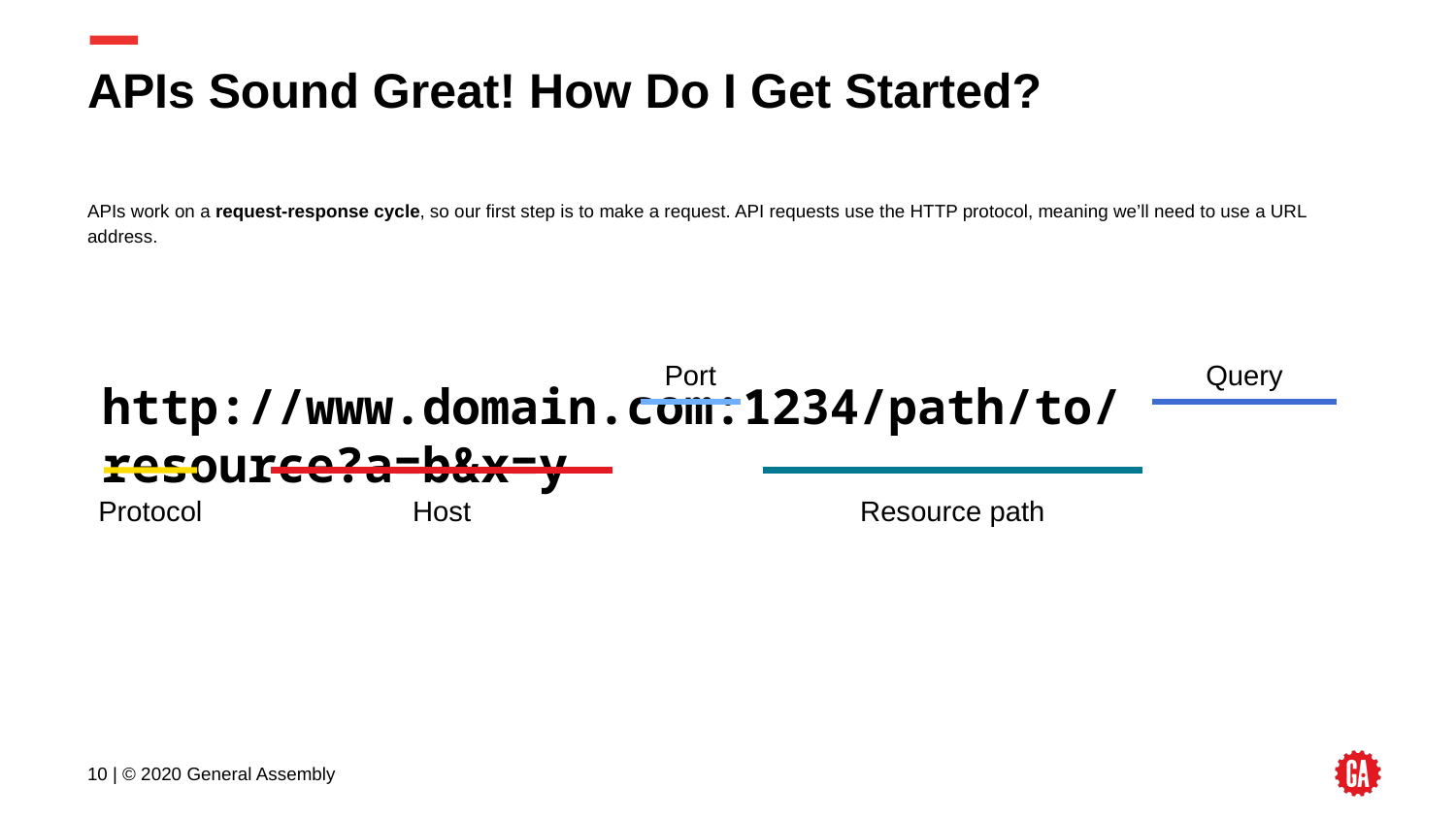

# APIs Sound Great! How Do I Get Started?
APIs work on a request-response cycle, so our first step is to make a request. API requests use the HTTP protocol, meaning we’ll need to use a URL address.
Port
Query
http://www.domain.com:1234/path/to/resource?a=b&x=y
Protocol
Host
Resource path
10 | © 2020 General Assembly